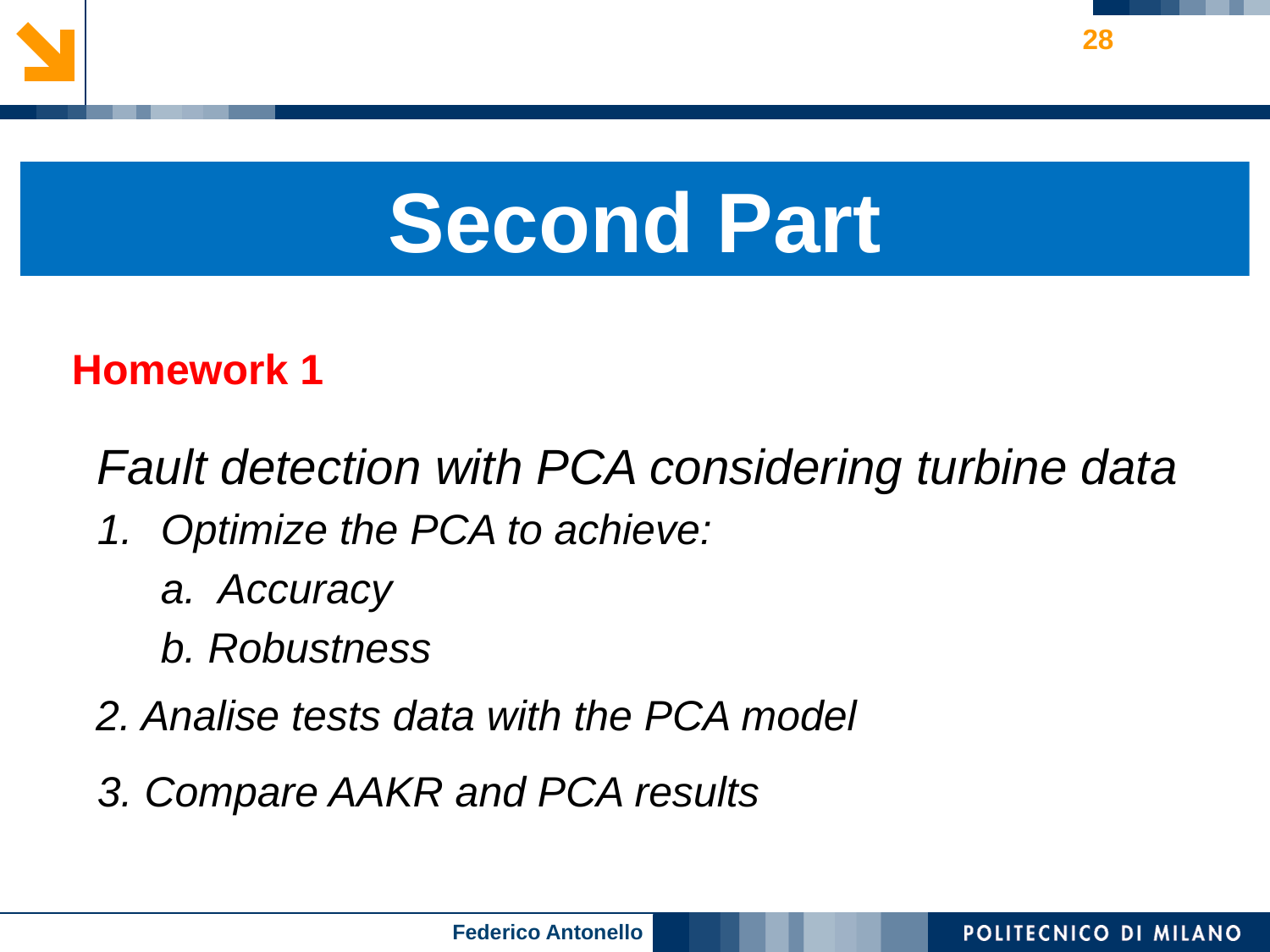

#
28
Second Part
Homework 1
Fault detection with PCA considering turbine data
Optimize the PCA to achieve:
a.  Accuracy
b. Robustness
2. Analise tests data with the PCA model
3. Compare AAKR and PCA results